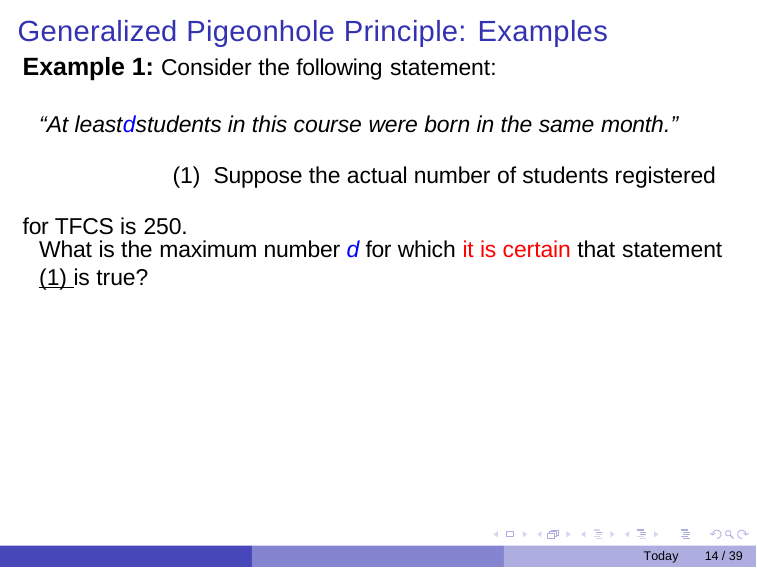

# Generalized Pigeonhole Principle: Examples
Example 1: Consider the following statement:
“At leastdstudents in this course were born in the same month.”	(1)  Suppose the actual number of students registered for TFCS is 250.
What is the maximum number d for which it is certain that statement
(1) is true?

Today
14 / 39